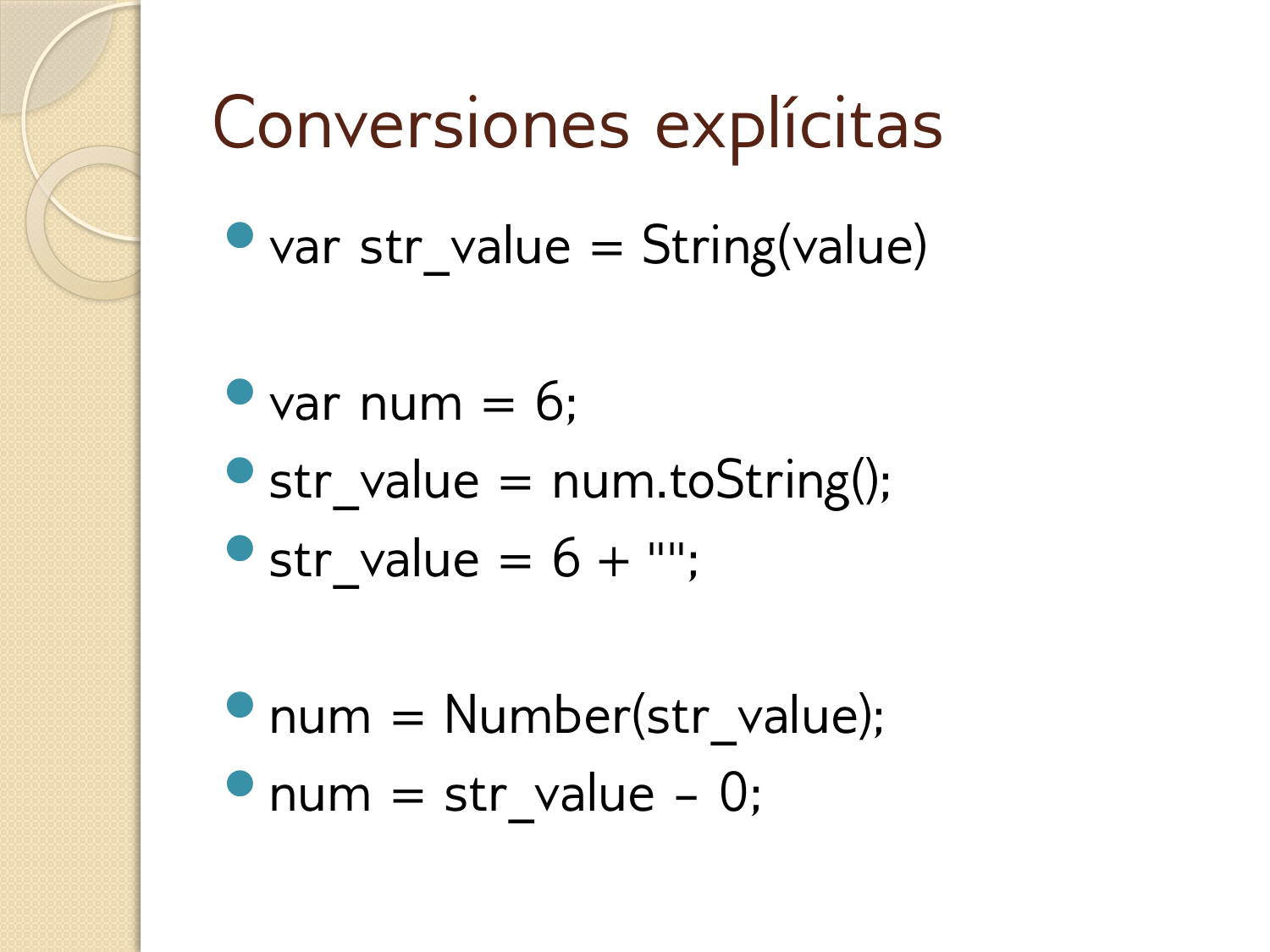

# Conversiones explícitas
var str_value = String(value)

var num = 6;
str_value = num.toString();
str_value = 6 + "";

num = Number(str_value);
num = str_value – 0;